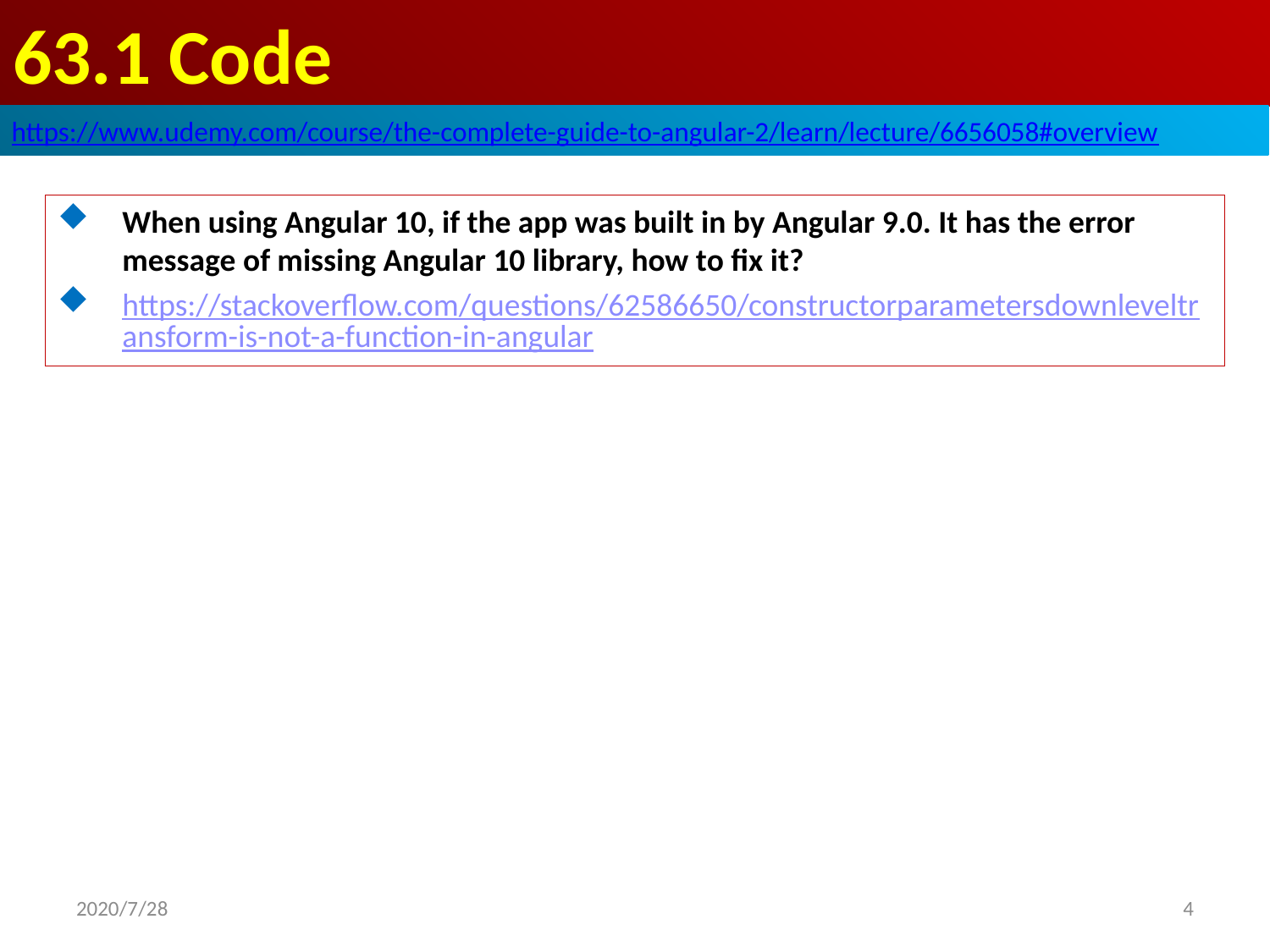

# 63.1 Code
https://www.udemy.com/course/the-complete-guide-to-angular-2/learn/lecture/6656058#overview
When using Angular 10, if the app was built in by Angular 9.0. It has the error message of missing Angular 10 library, how to fix it?
https://stackoverflow.com/questions/62586650/constructorparametersdownleveltransform-is-not-a-function-in-angular
4
2020/7/28